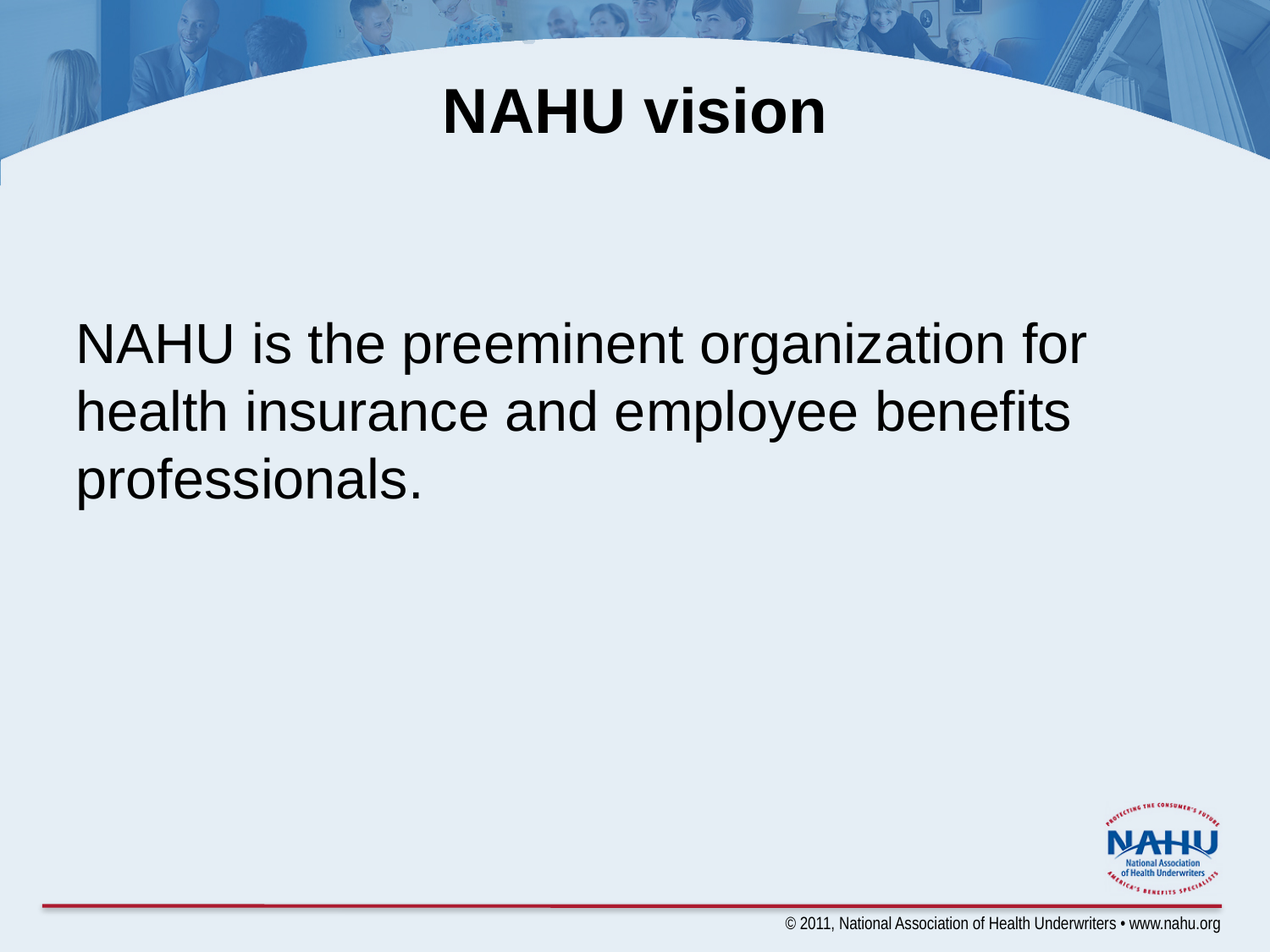

# NAHU vision

NAHU is the preeminent organization for health insurance and employee benefits professionals.